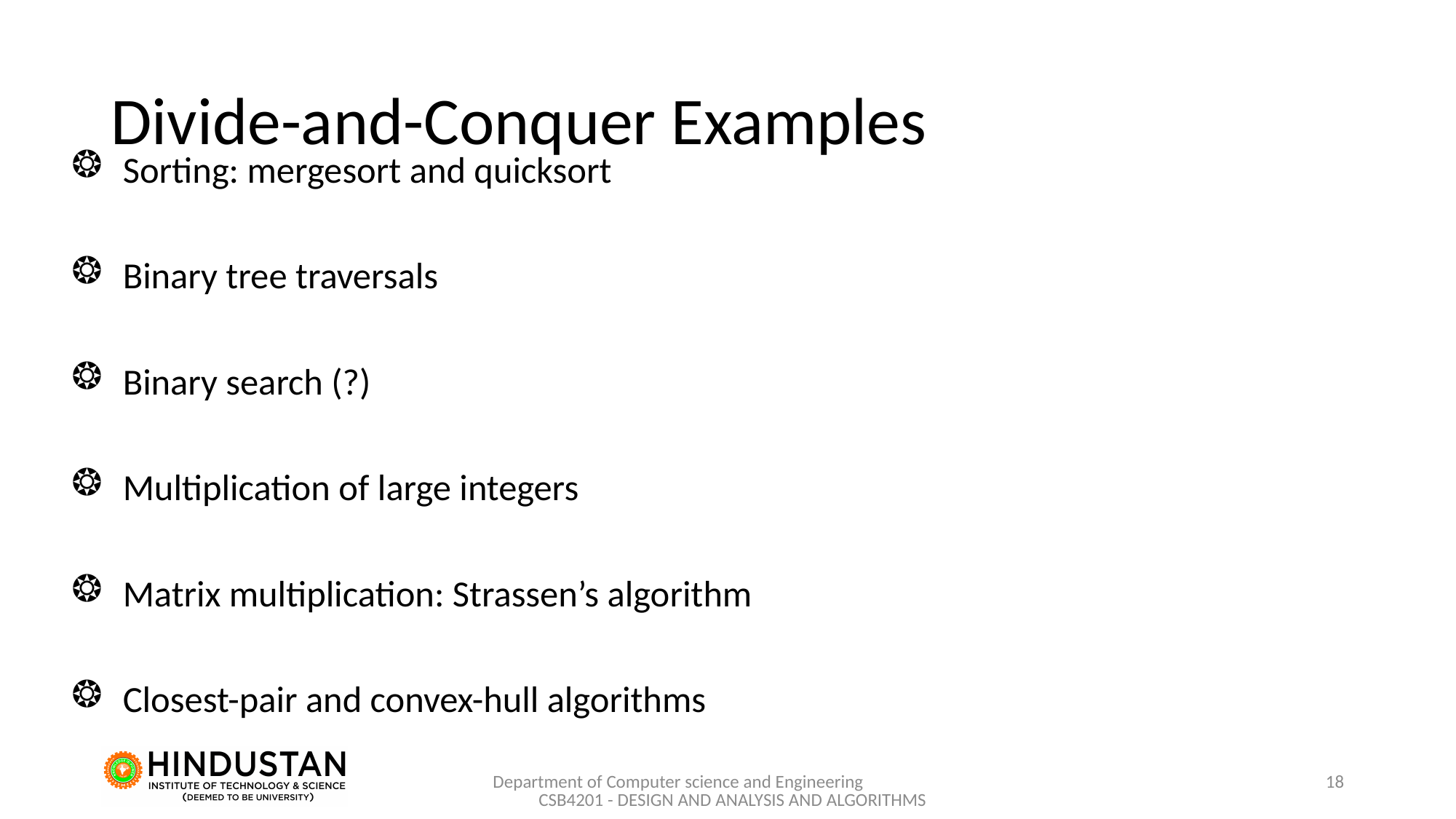

# Divide-and-Conquer Examples
Sorting: mergesort and quicksort

Binary tree traversals

Binary search (?)

Multiplication of large integers

Matrix multiplication: Strassen’s algorithm

Closest-pair and convex-hull algorithms
Department of Computer science and Engineering                                  CSB4201 - DESIGN AND ANALYSIS AND ALGORITHMS
18